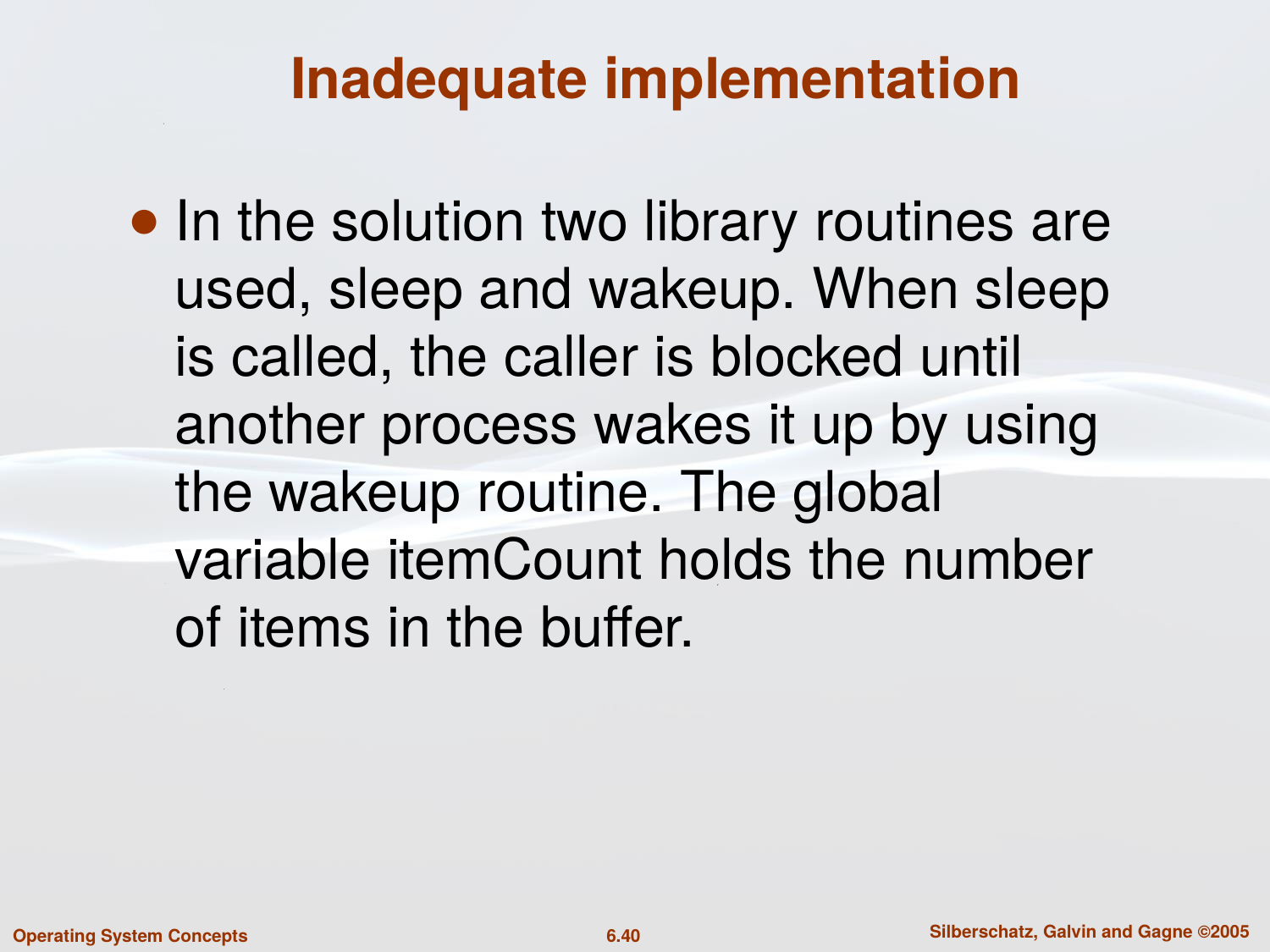

# Inadequate implementation
In the solution two library routines are used, sleep and wakeup. When sleep is called, the caller is blocked until another process wakes it up by using the wakeup routine. The global variable itemCount holds the number of items in the buffer.